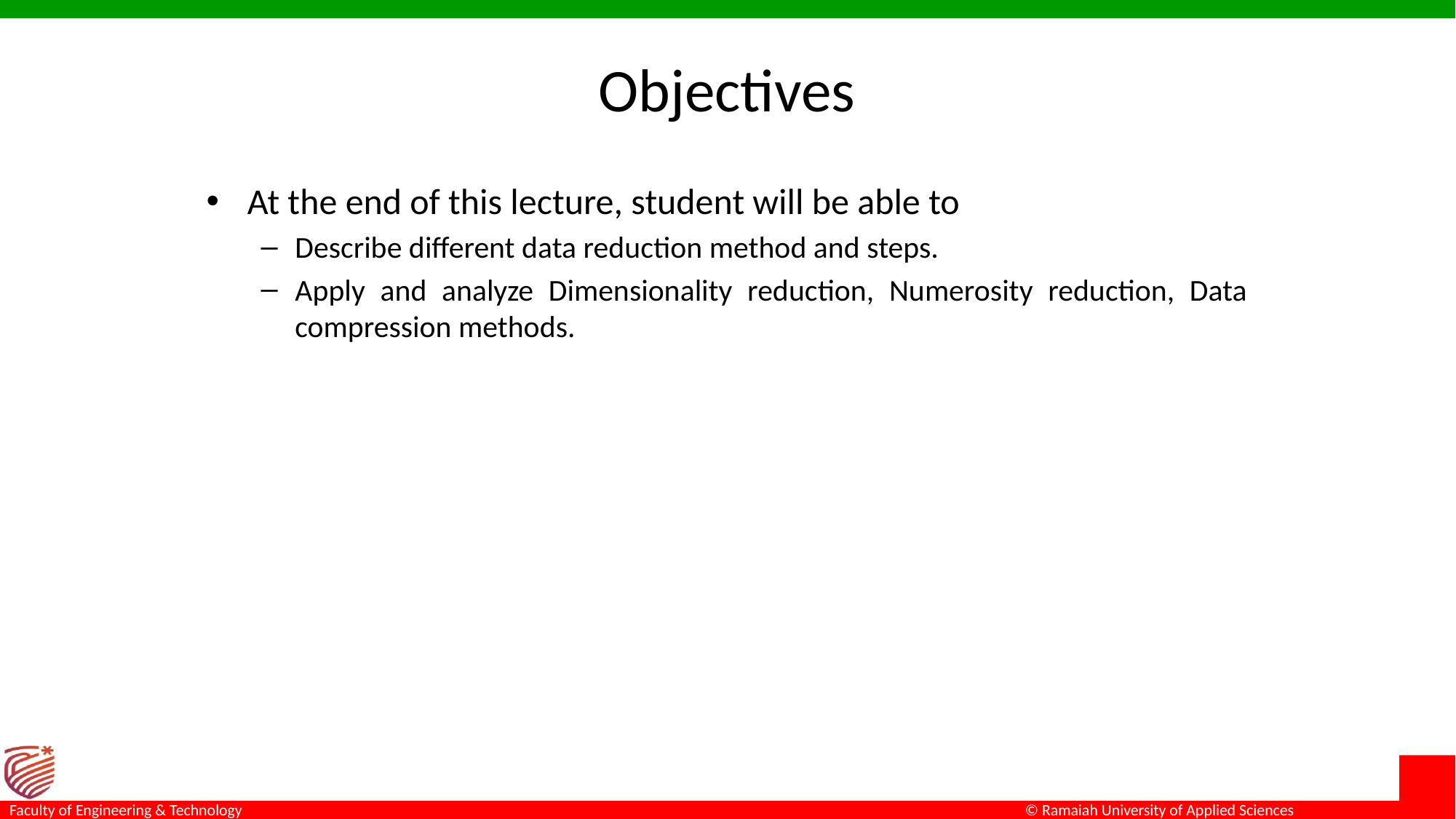

Objectives
At the end of this lecture, student will be able to
Describe different data reduction method and steps.
Apply and analyze Dimensionality reduction, Numerosity reduction, Data compression methods.